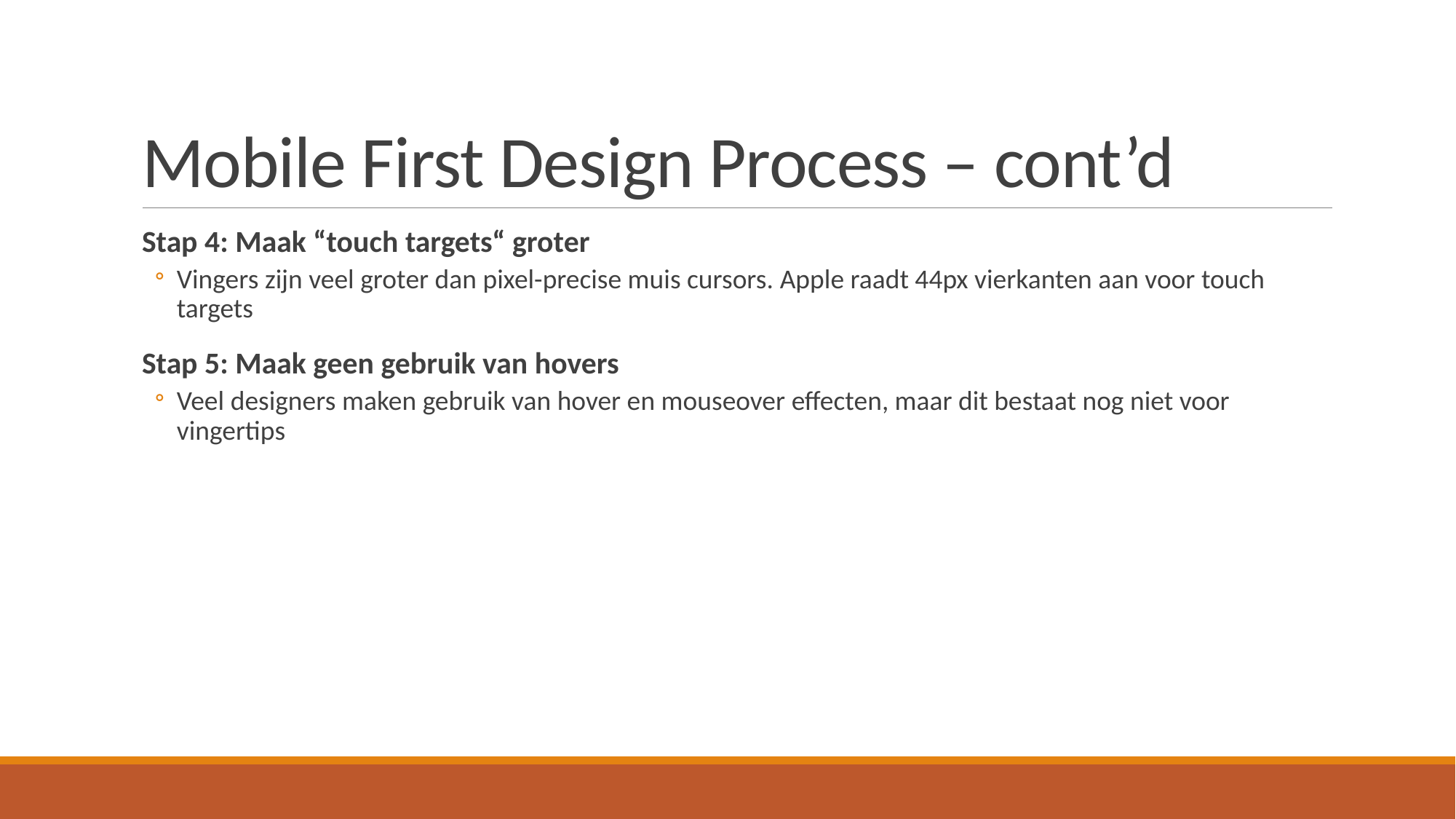

# Mobile First Design Process – cont’d
Stap 4: Maak “touch targets“ groter
Vingers zijn veel groter dan pixel-precise muis cursors. Apple raadt 44px vierkanten aan voor touch targets
Stap 5: Maak geen gebruik van hovers
Veel designers maken gebruik van hover en mouseover effecten, maar dit bestaat nog niet voor vingertips